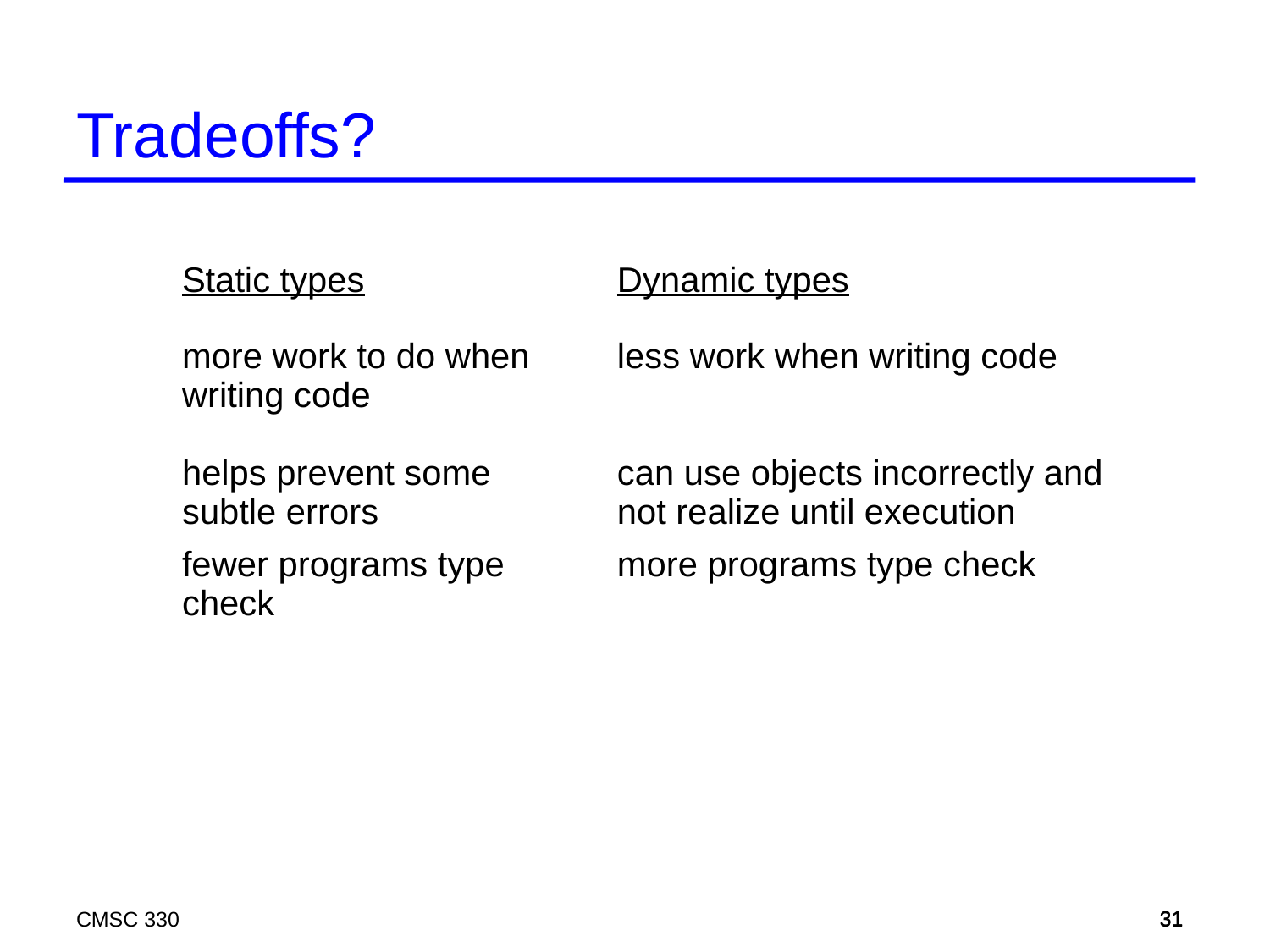

# Tradeoffs?
| Static types | Dynamic types |
| --- | --- |
| more work to do when writing code | less work when writing code |
| helps prevent some subtle errors | can use objects incorrectly and not realize until execution |
| fewer programs type check | more programs type check |
CMSC 330
31
31